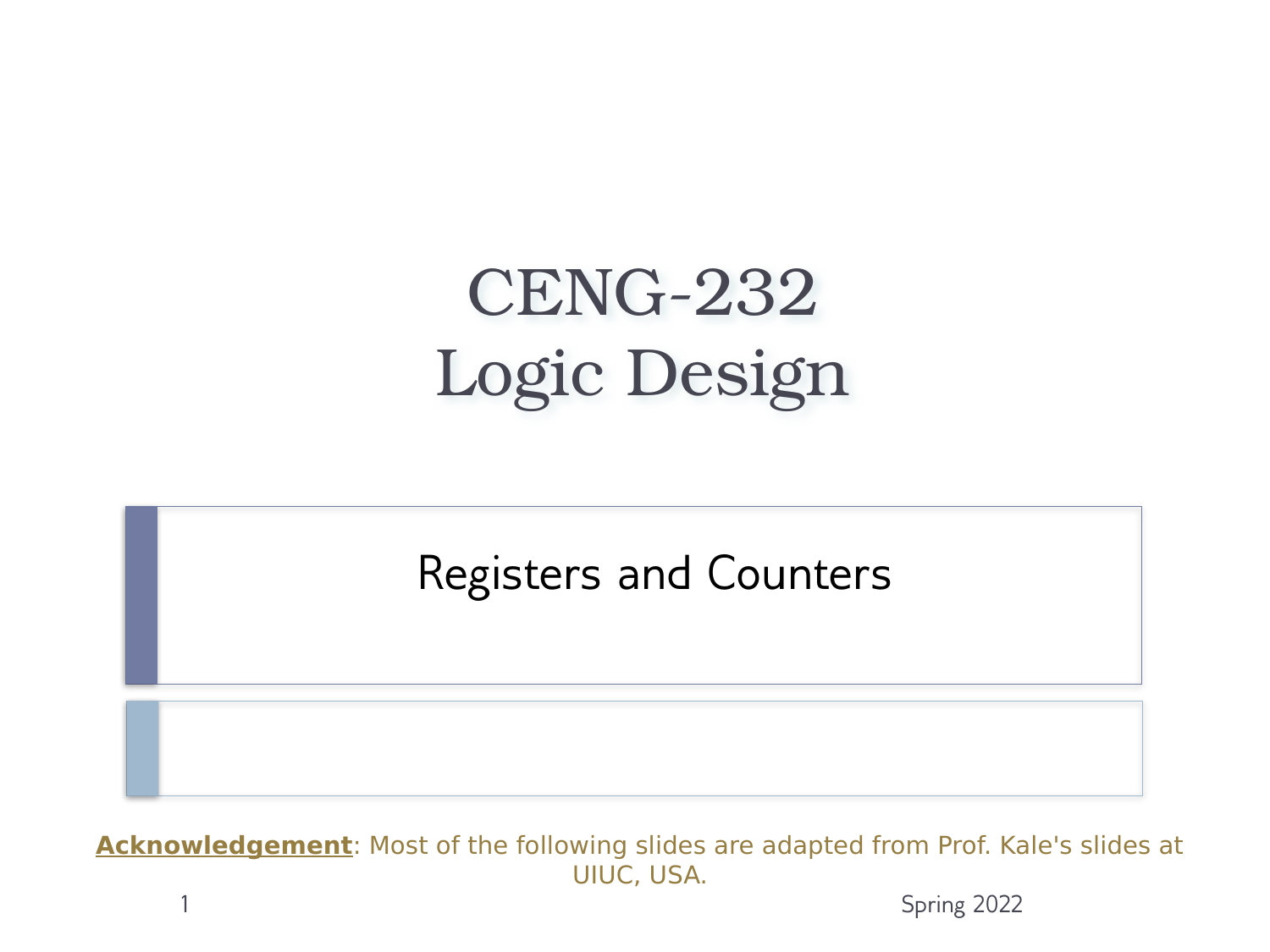

CENG-232
Logic Design
Registers and Counters

Acknowledgement: Most of the following slides are adapted from Prof. Kale's slides at UIUC, USA.
1
Spring 2022